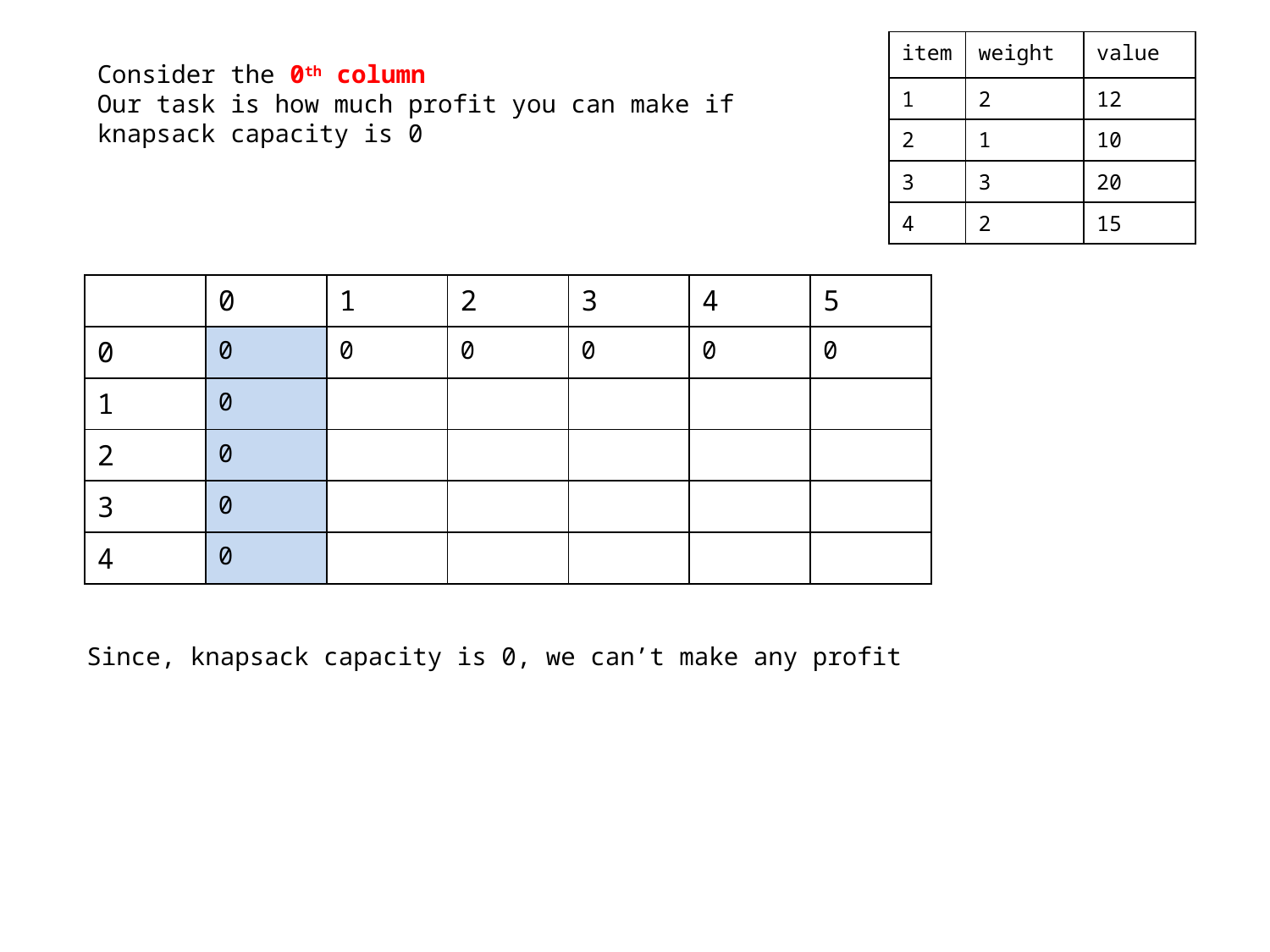

| item | weight | value |
| --- | --- | --- |
| 1 | 2 | 12 |
| 2 | 1 | 10 |
| 3 | 3 | 20 |
| 4 | 2 | 15 |
Consider the 0th column
Our task is how much profit you can make if knapsack capacity is 0
|  | 0 | 1 | 2 | 3 | 4 | 5 |
| --- | --- | --- | --- | --- | --- | --- |
| 0 | 0 | 0 | 0 | 0 | 0 | 0 |
| 1 | 0 |  |  |  |  |  |
| 2 | 0 |  |  |  |  |  |
| 3 | 0 |  |  |  |  |  |
| 4 | 0 |  |  |  |  |  |
Since, knapsack capacity is 0, we can’t make any profit